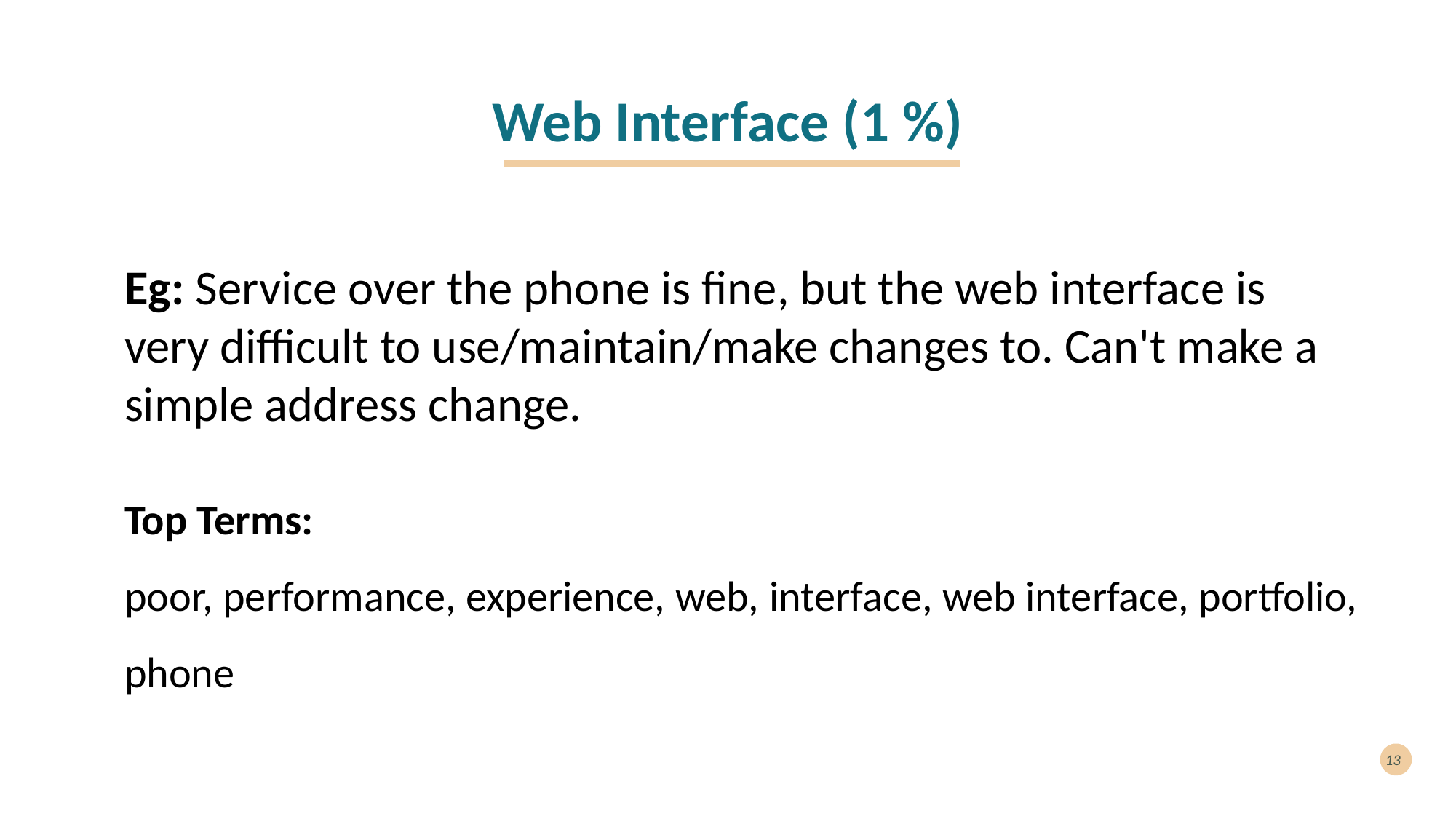

# Web Interface (1 %)

Eg: Service over the phone is fine, but the web interface is very difficult to use/maintain/make changes to. Can't make a simple address change.
Top Terms:
poor, performance, experience, web, interface, web interface, portfolio, phone
13